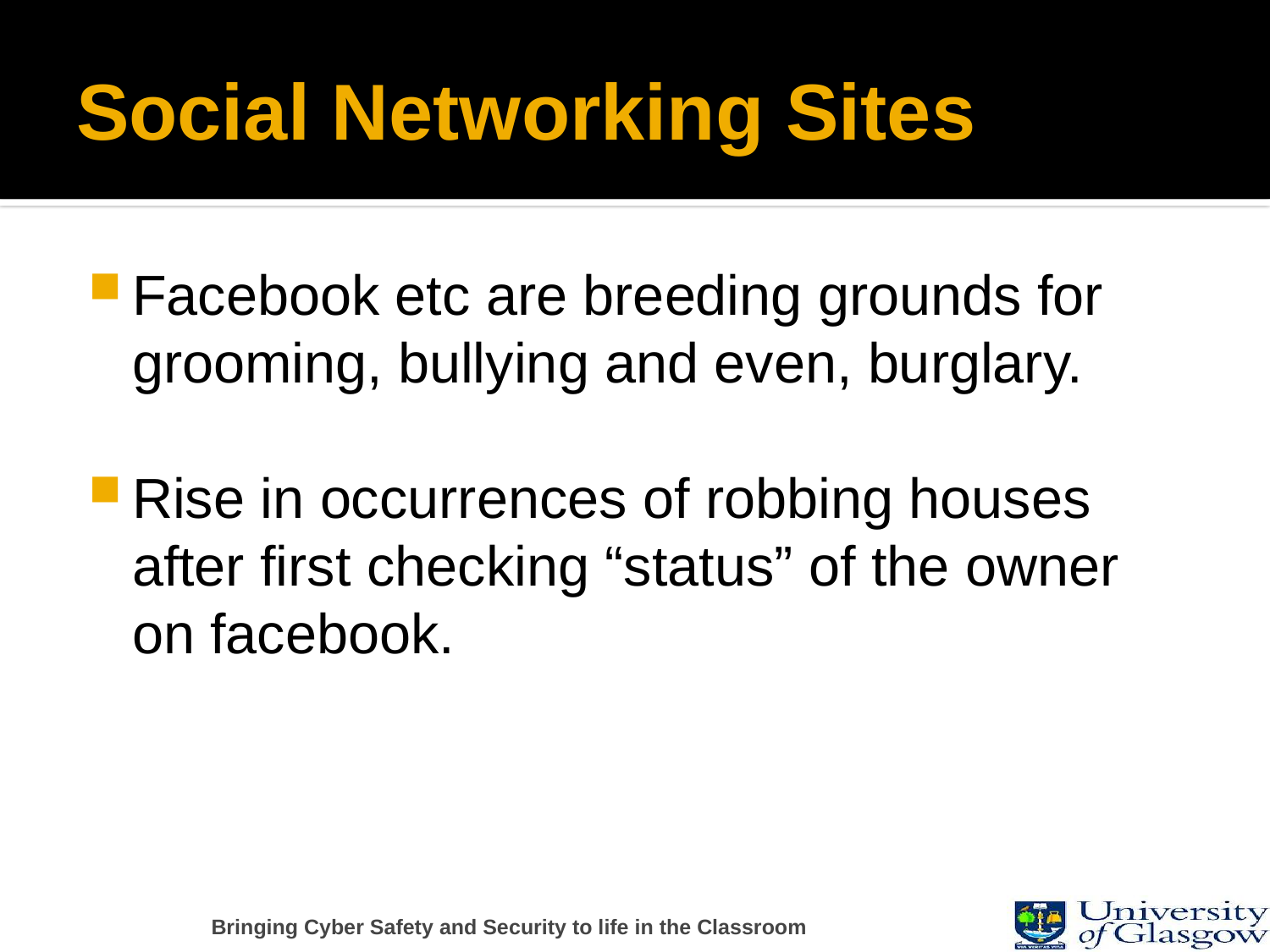

# Social Networking Sites
Facebook etc are breeding grounds for grooming, bullying and even, burglary.

Rise in occurrences of robbing houses after first checking “status” of the owner on facebook.
Bringing Cyber Safety and Security to life in the Classroom